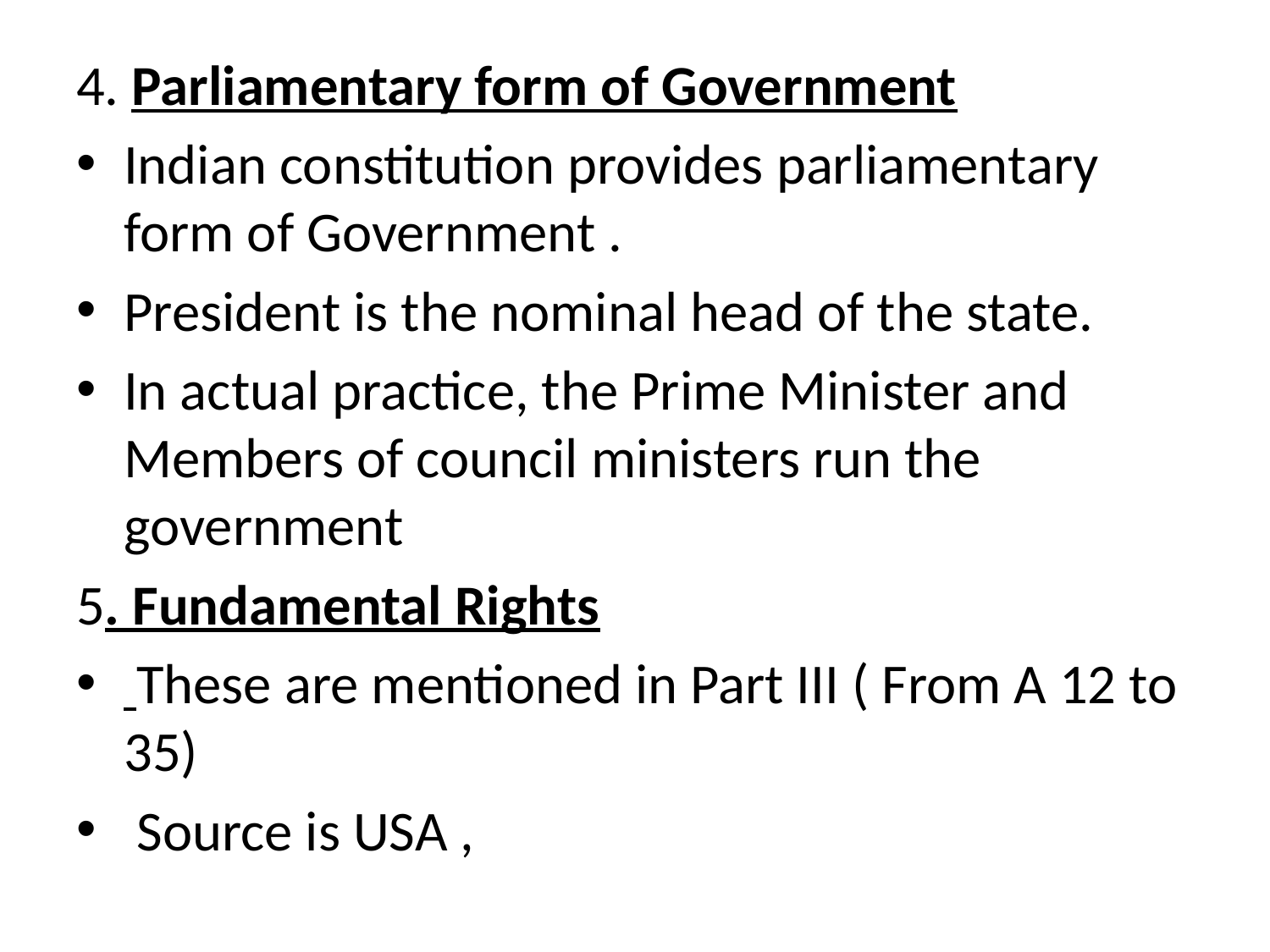

4. Parliamentary form of Government
Indian constitution provides parliamentary form of Government .
President is the nominal head of the state.
In actual practice, the Prime Minister and Members of council ministers run the government
5. Fundamental Rights
 These are mentioned in Part III ( From A 12 to 35)
 Source is USA ,